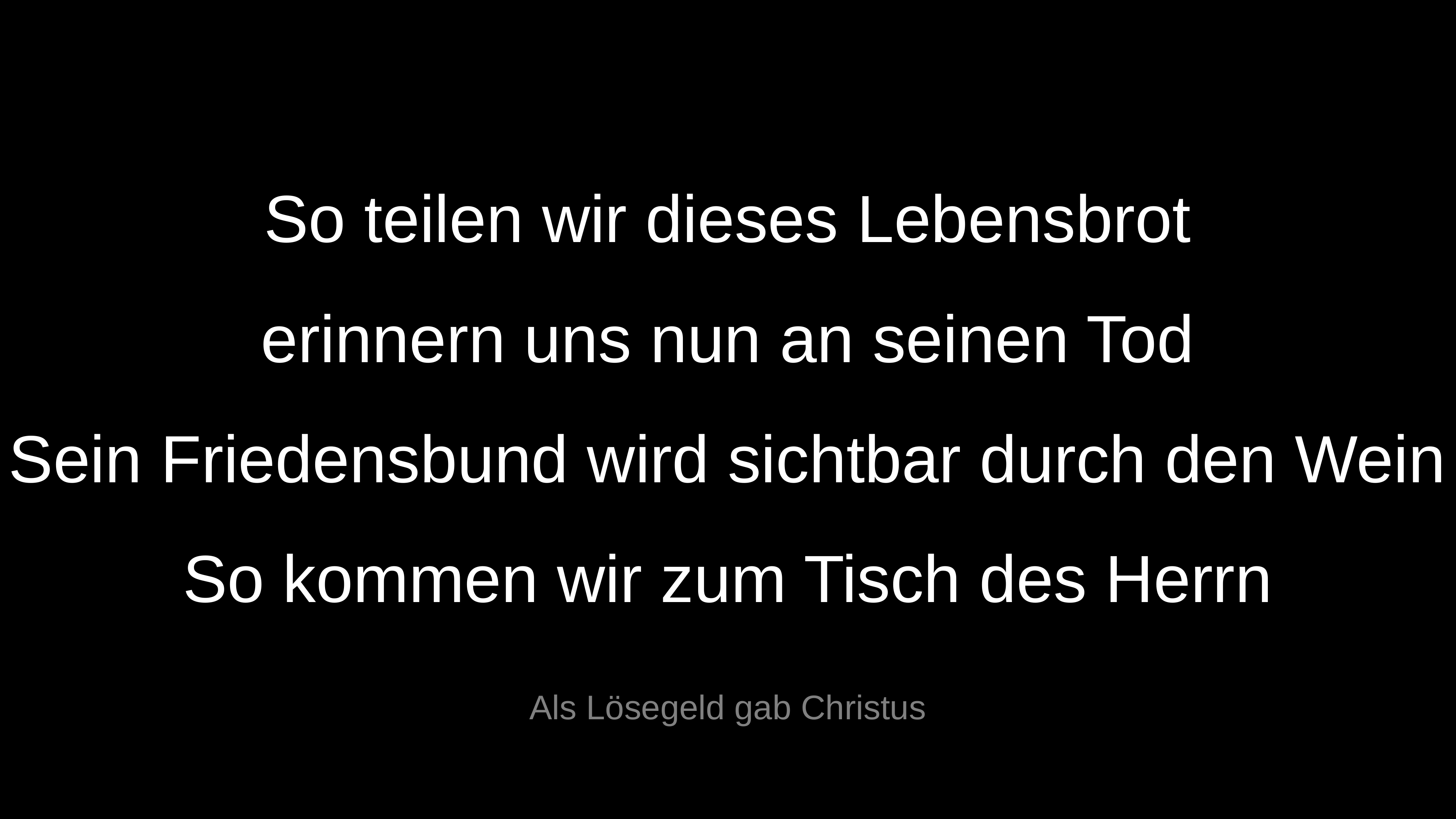

So teilen wir dieses Lebensbrot
erinnern uns nun an seinen Tod
Sein Friedensbund wird sichtbar durch den Wein
So kommen wir zum Tisch des Herrn
Als Lösegeld gab Christus